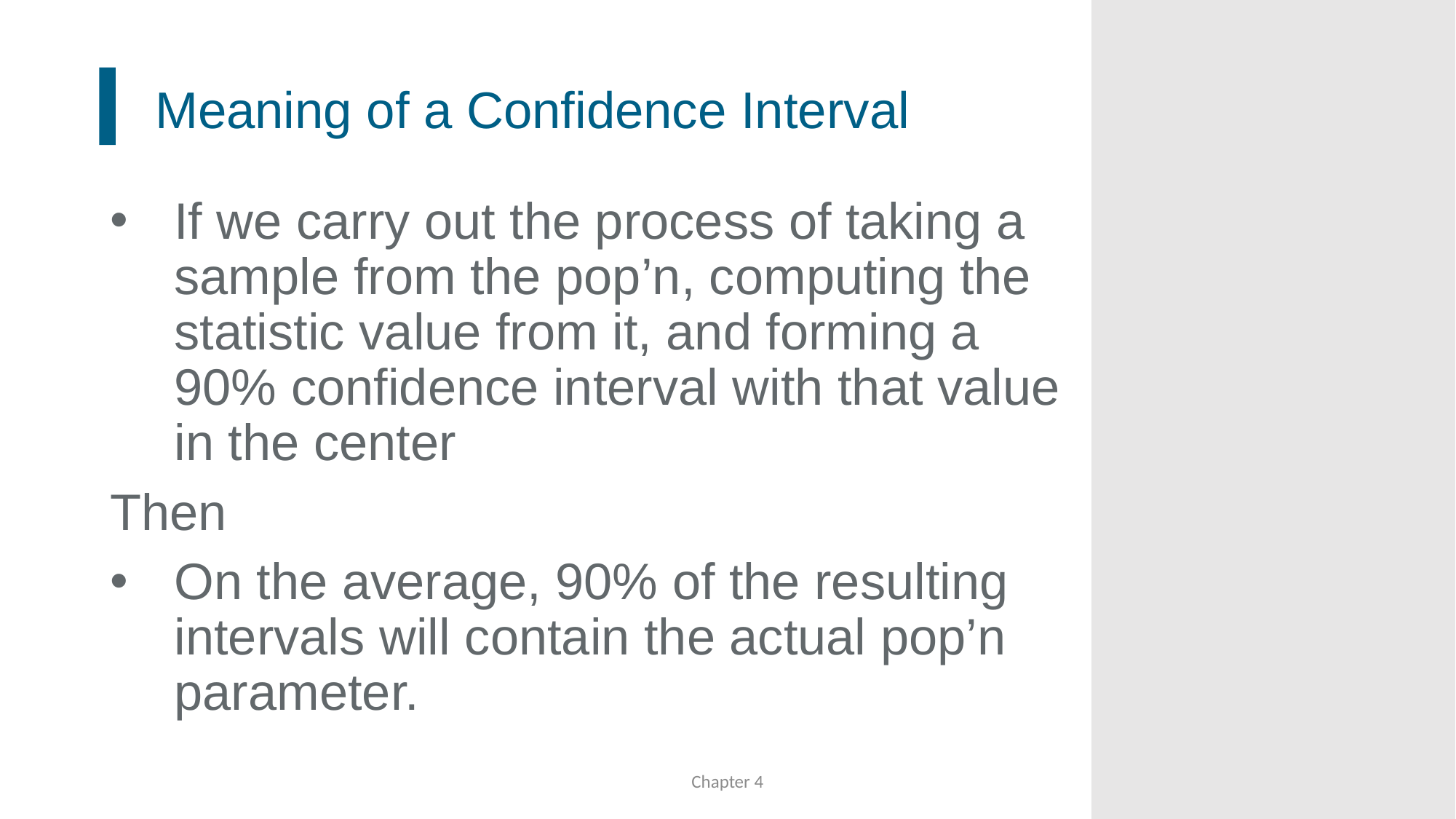

# Meaning of a Confidence Interval

If we carry out the process of taking a sample from the pop’n, computing the statistic value from it, and forming a 90% confidence interval with that value in the center
Then
On the average, 90% of the resulting intervals will contain the actual pop’n parameter.

Chapter 4
78